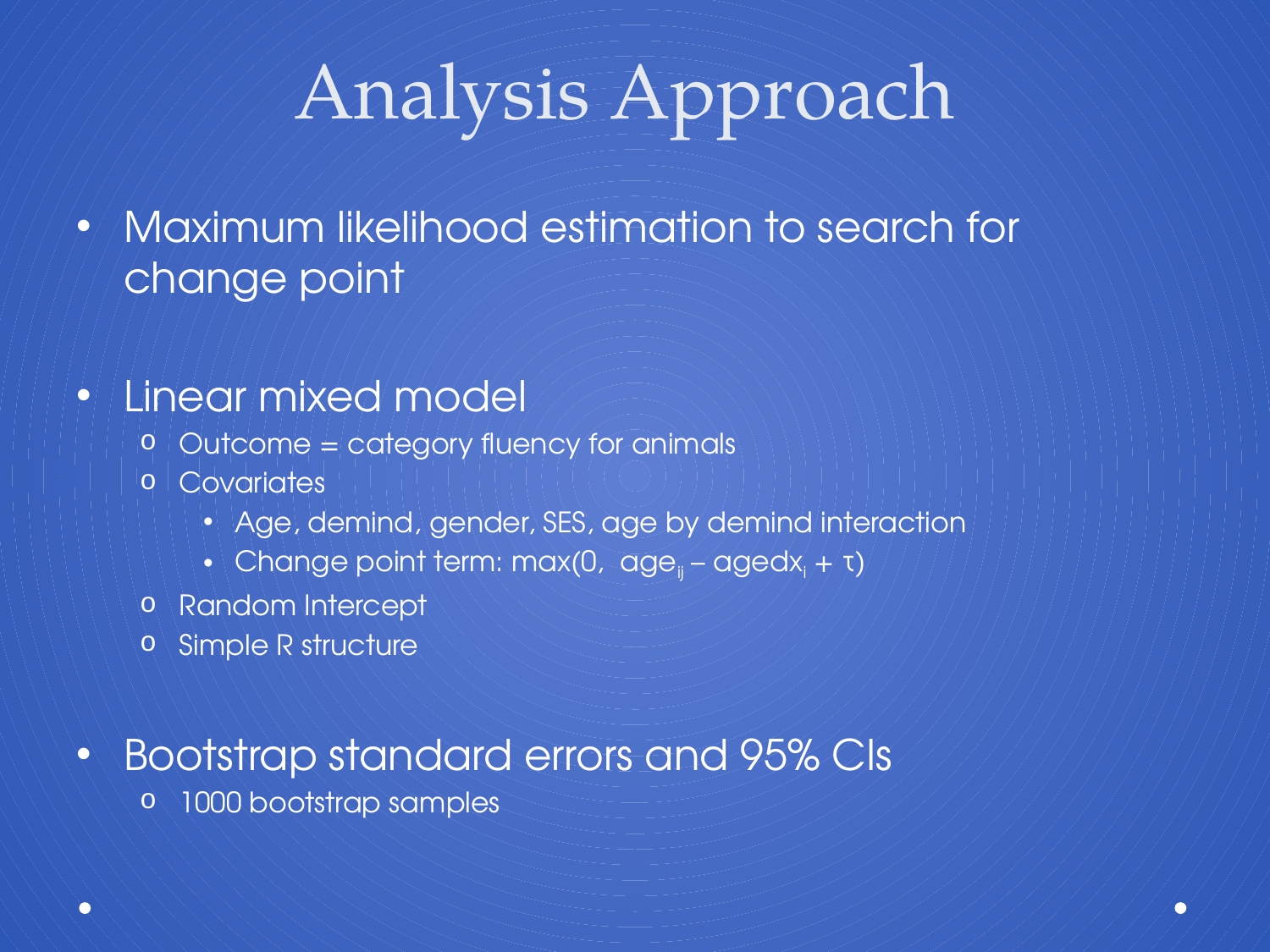

# Analysis Approach
Maximum likelihood estimation to search for change point

Linear mixed model
Outcome = category fluency for animals
Covariates
Age, demind, gender, SES, age by demind interaction
Change point term: max(0,  ageij – agedxi + τ)
Random Intercept
Simple R structure

Bootstrap standard errors and 95% CIs
1000 bootstrap samples